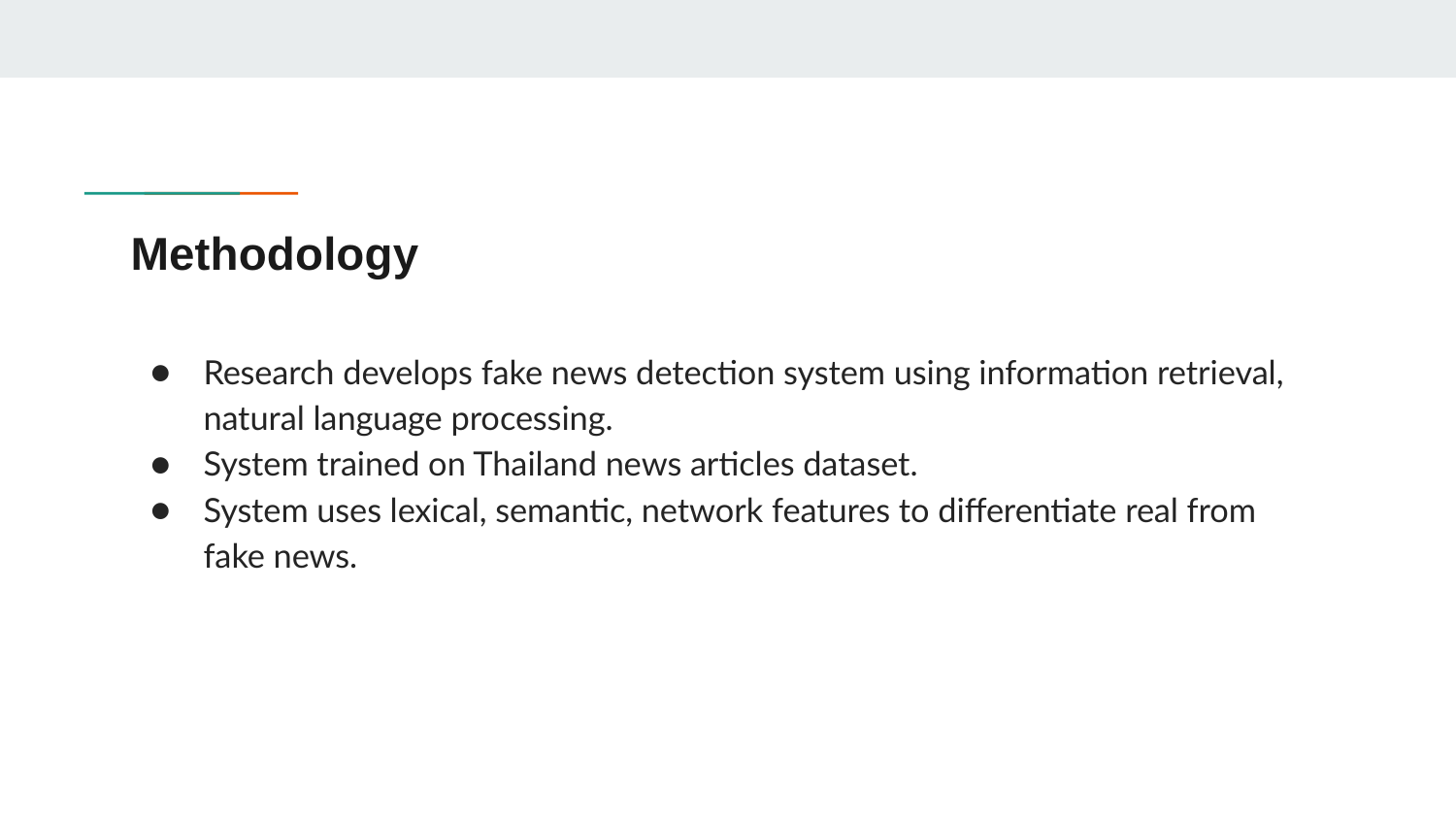

# Methodology
Research develops fake news detection system using information retrieval, natural language processing.
System trained on Thailand news articles dataset.
System uses lexical, semantic, network features to differentiate real from fake news.